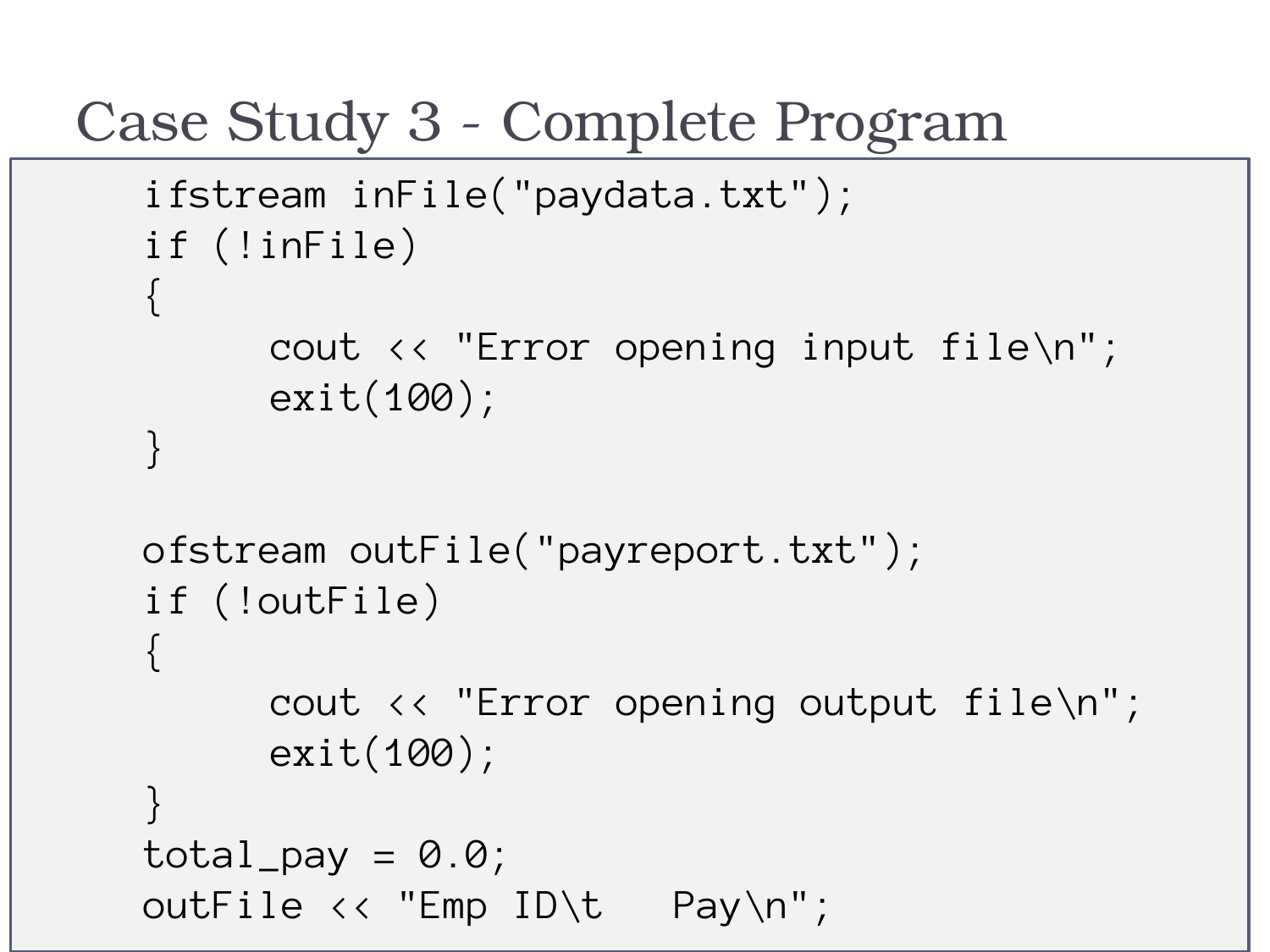

# Case Study 3 - Complete Program
	ifstream inFile("paydata.txt");
	if (!inFile)
	{
		cout << "Error opening input file\n";
		exit(100);
	}

	ofstream outFile("payreport.txt");
	if (!outFile)
	{
		cout << "Error opening output file\n";
		exit(100);
	}
	total_pay = 0.0;
	outFile << "Emp ID\t   Pay\n";

32